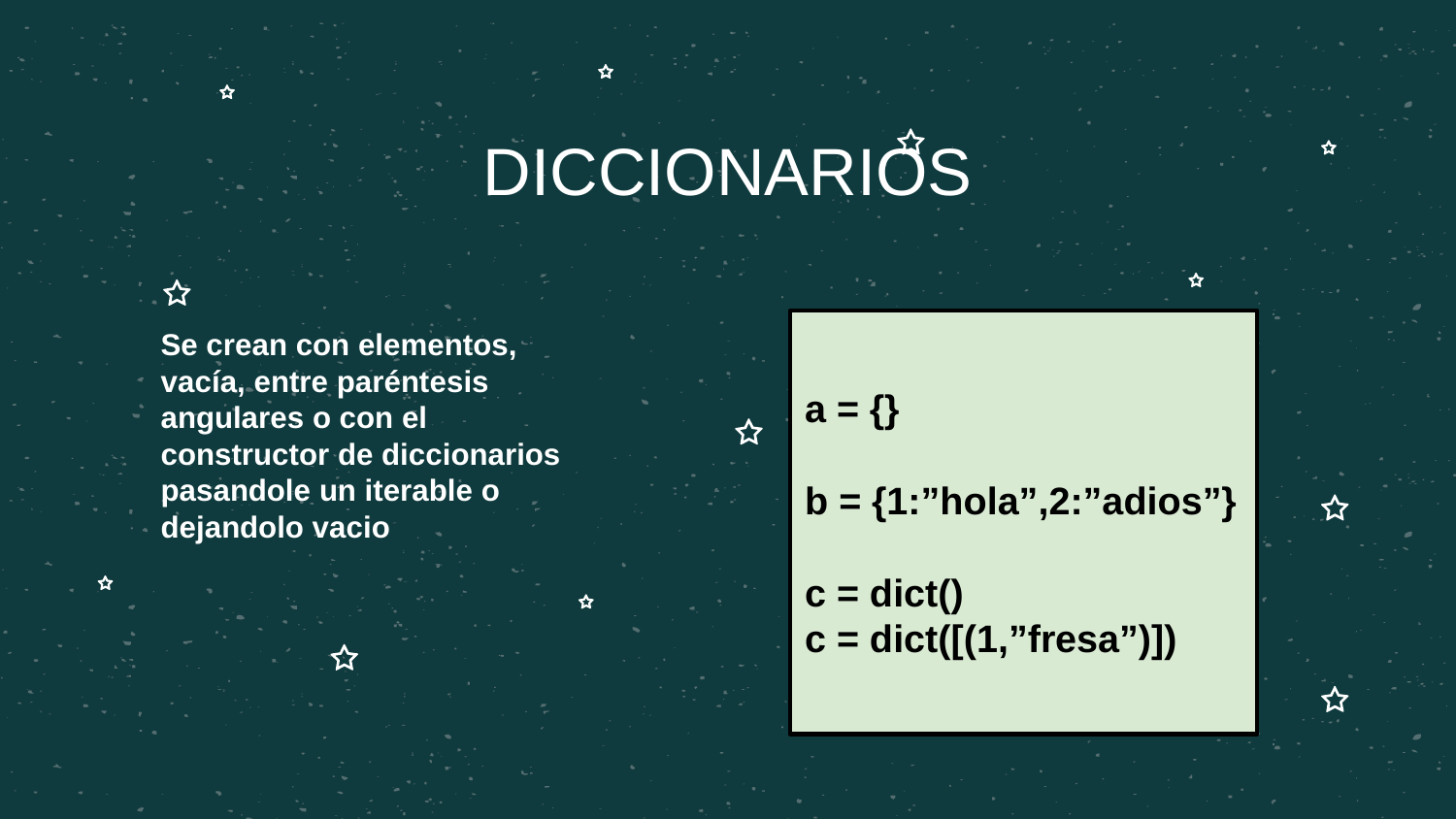

# DICCIONARIOS
Se crean con elementos, vacía, entre paréntesis angulares o con el constructor de diccionarios pasandole un iterable o dejandolo vacio
a = {}

b = {1:”hola”,2:”adios”}

c = dict()
c = dict([(1,”fresa”)])